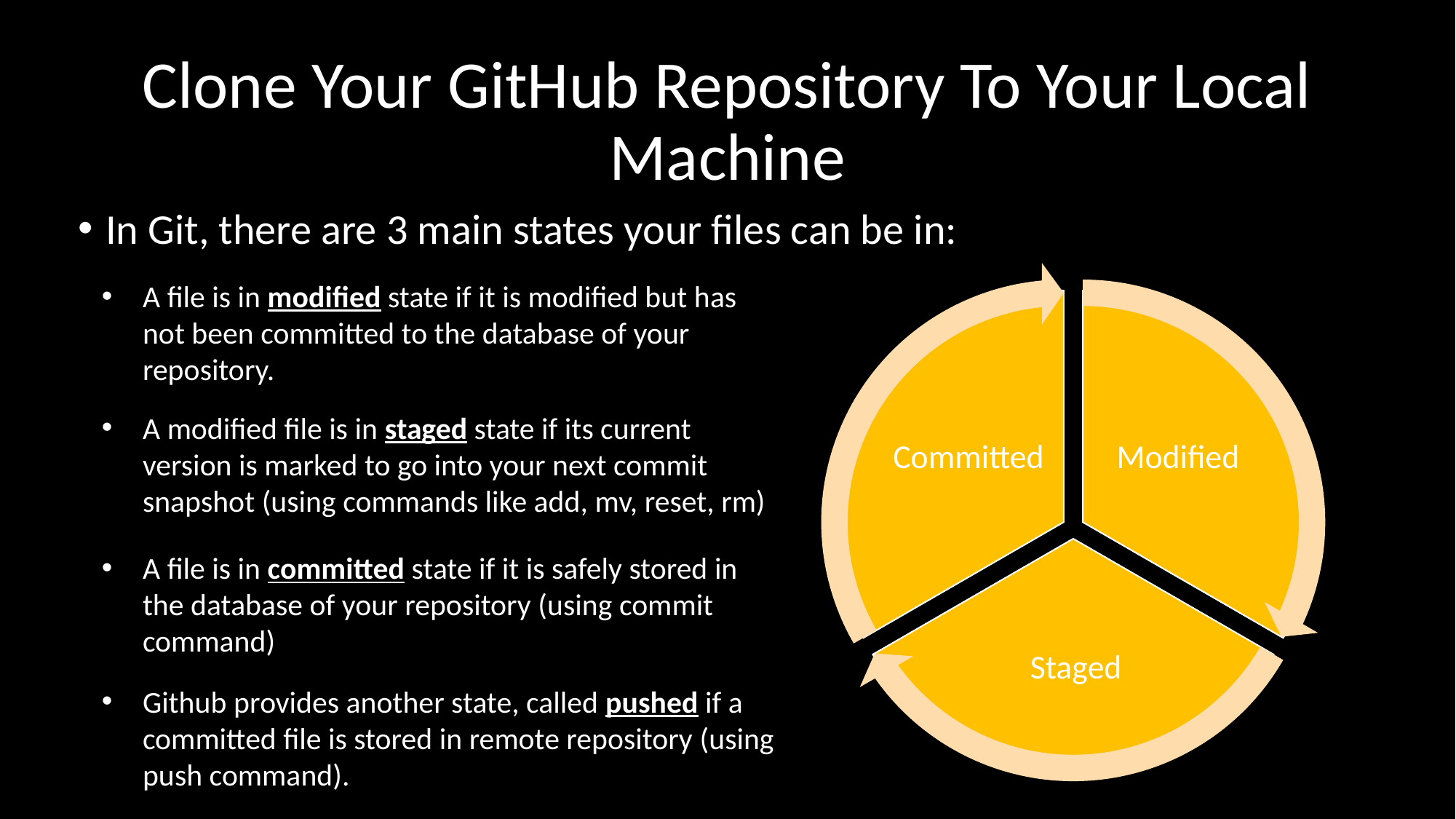

# Clone Your GitHub Repository To Your Local Machine
In Git, there are 3 main states your files can be in:

A file is in modified state if it is modified but has not been committed to the database of your repository.

Committed
Modified
Staged
A modified file is in staged state if its current version is marked to go into your next commit snapshot (using commands like add, mv, reset, rm)
A file is in committed state if it is safely stored in the database of your repository (using commit command)
Github provides another state, called pushed if a committed file is stored in remote repository (using push command).